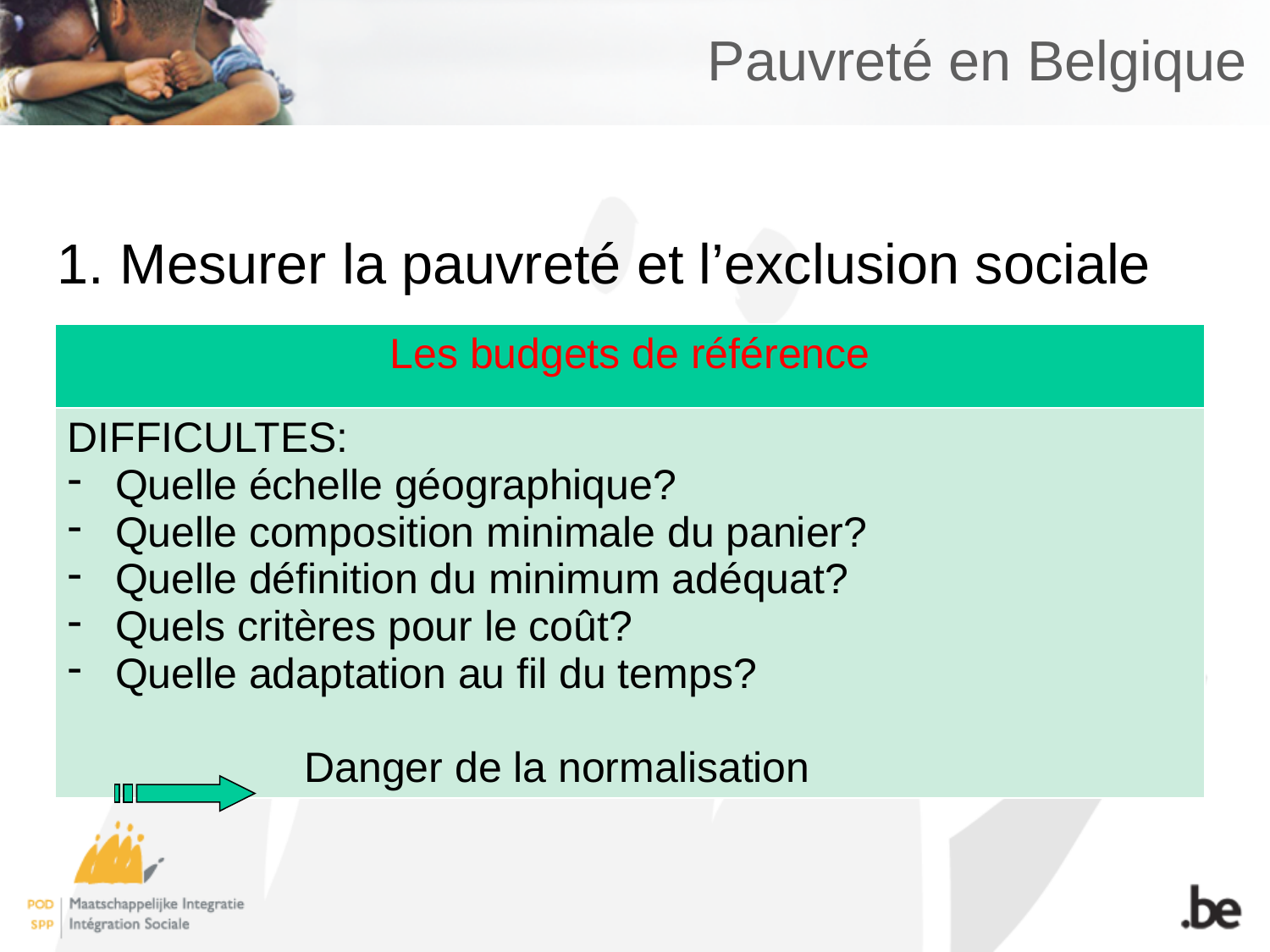

# Pauvreté en Belgique
1. Mesurer la pauvreté et l’exclusion sociale
| Les budgets de référence |
| --- |
| DIFFICULTES: Quelle échelle géographique? Quelle composition minimale du panier? Quelle définition du minimum adéquat? Quels critères pour le coût? Quelle adaptation au fil du temps? Danger de la normalisation |